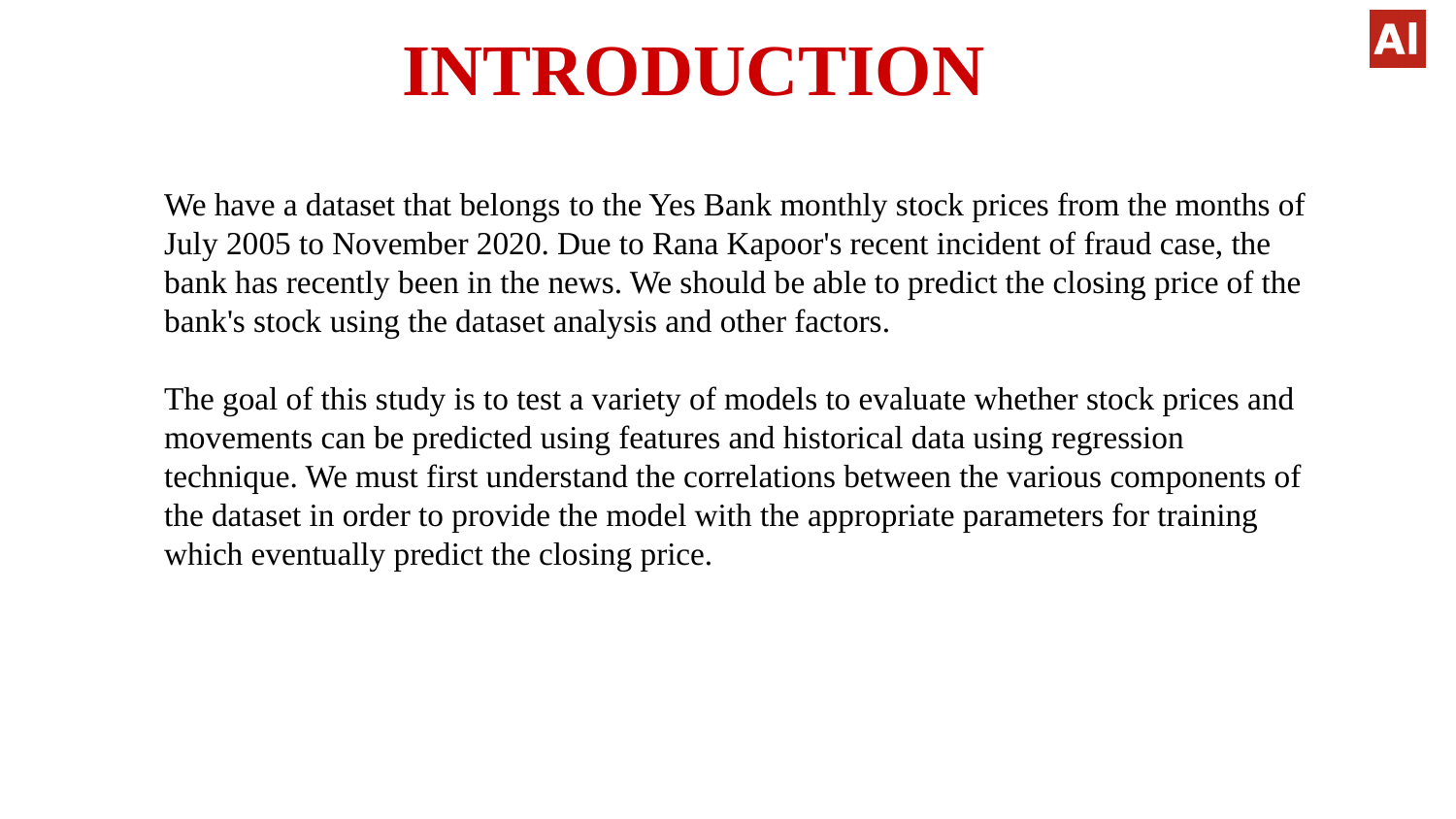

# INTRODUCTION
We have a dataset that belongs to the Yes Bank monthly stock prices from the months of July 2005 to November 2020. Due to Rana Kapoor's recent incident of fraud case, the bank has recently been in the news. We should be able to predict the closing price of the bank's stock using the dataset analysis and other factors.

The goal of this study is to test a variety of models to evaluate whether stock prices and movements can be predicted using features and historical data using regression technique. We must first understand the correlations between the various components of the dataset in order to provide the model with the appropriate parameters for training which eventually predict the closing price.